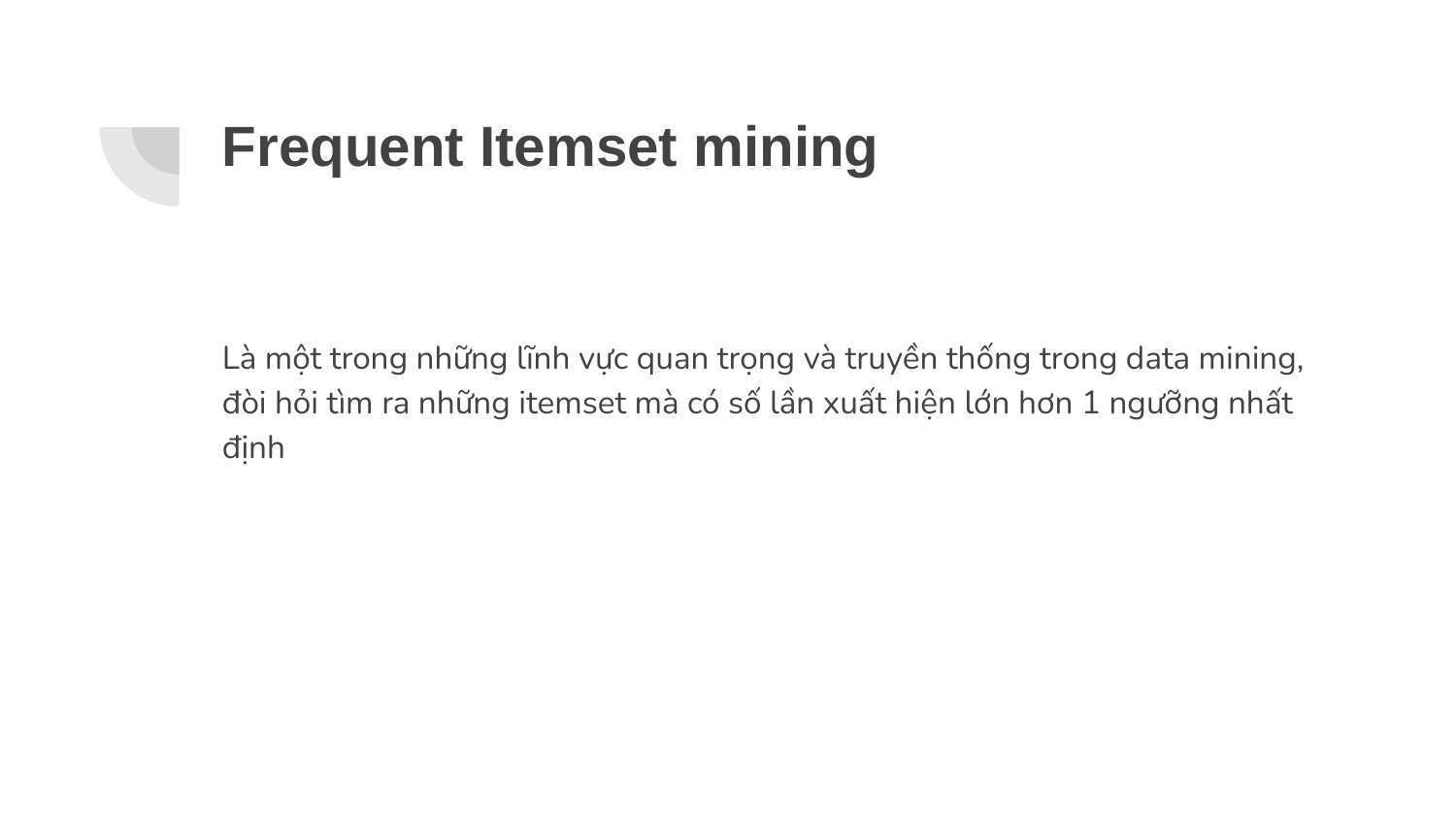

# Frequent Itemset mining
Là một trong những lĩnh vực quan trọng và truyền thống trong data mining, đòi hỏi tìm ra những itemset mà có số lần xuất hiện lớn hơn 1 ngưỡng nhất định